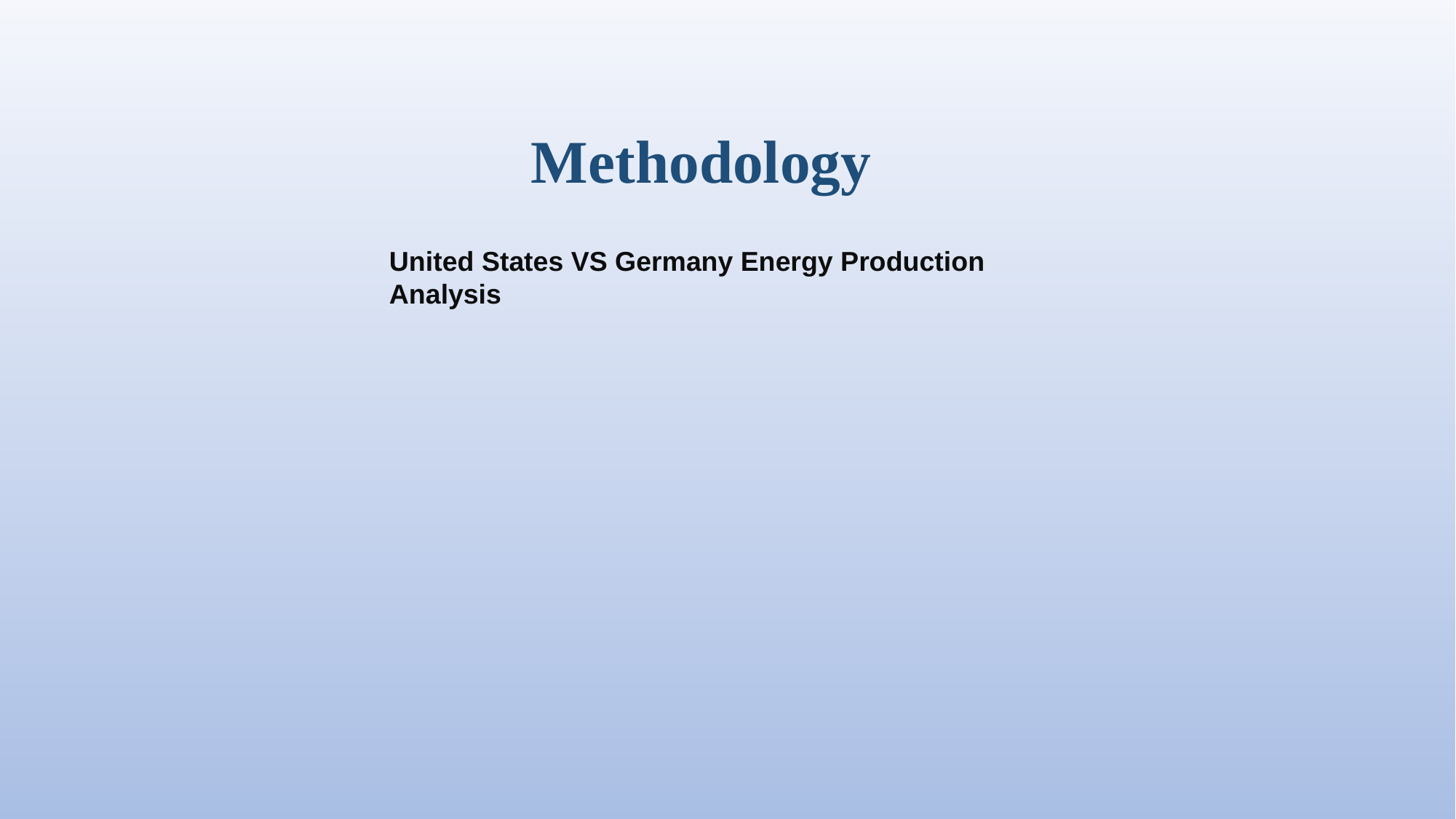

Methodology
United States VS Germany Energy Production Analysis